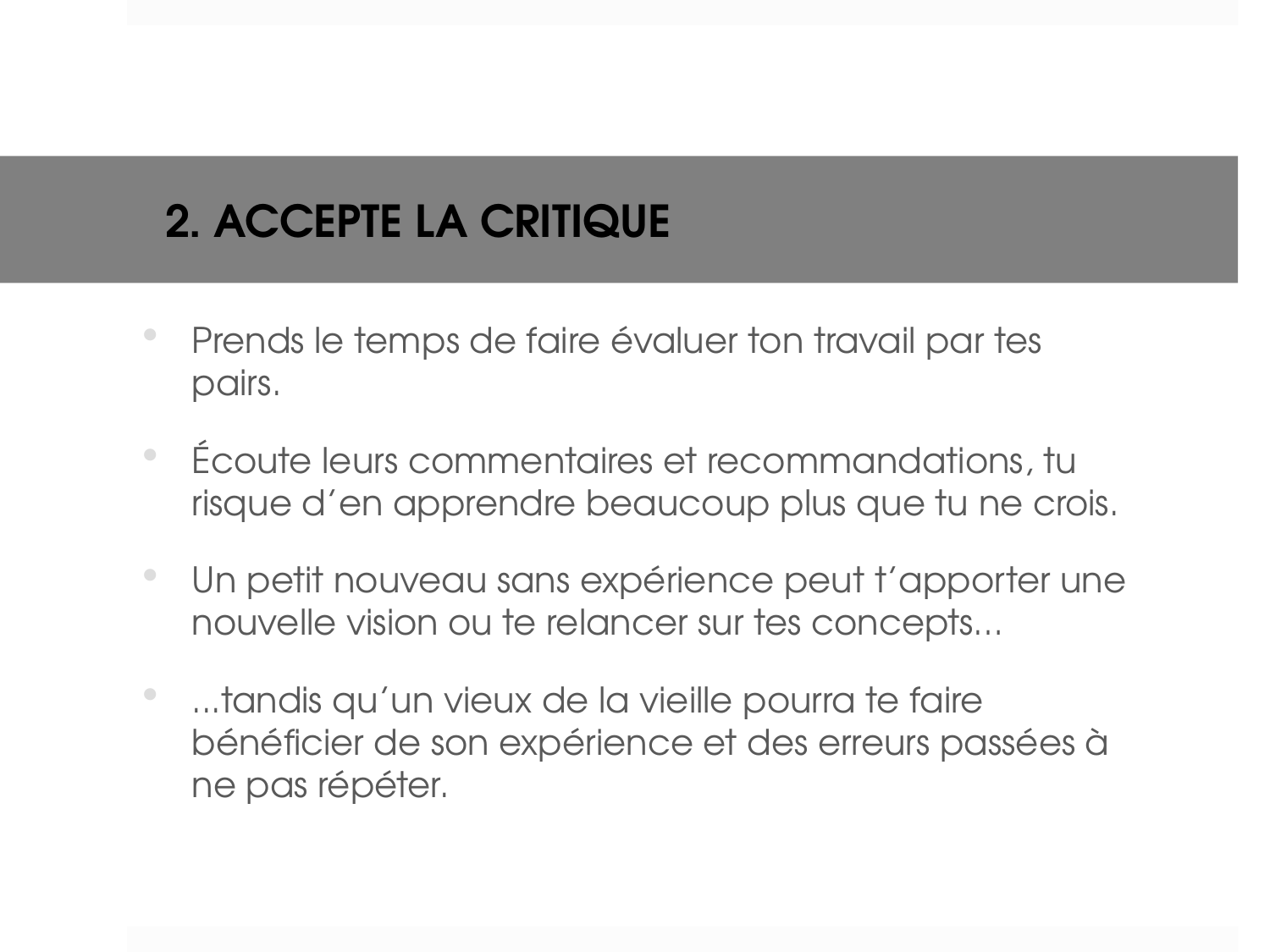

# 2. Accepte la critique
Prends le temps de faire évaluer ton travail par tes pairs.
Écoute leurs commentaires et recommandations, tu risque d’en apprendre beaucoup plus que tu ne crois.
Un petit nouveau sans expérience peut t’apporter une nouvelle vision ou te relancer sur tes concepts…
...tandis qu’un vieux de la vieille pourra te faire bénéficier de son expérience et des erreurs passées à ne pas répéter.